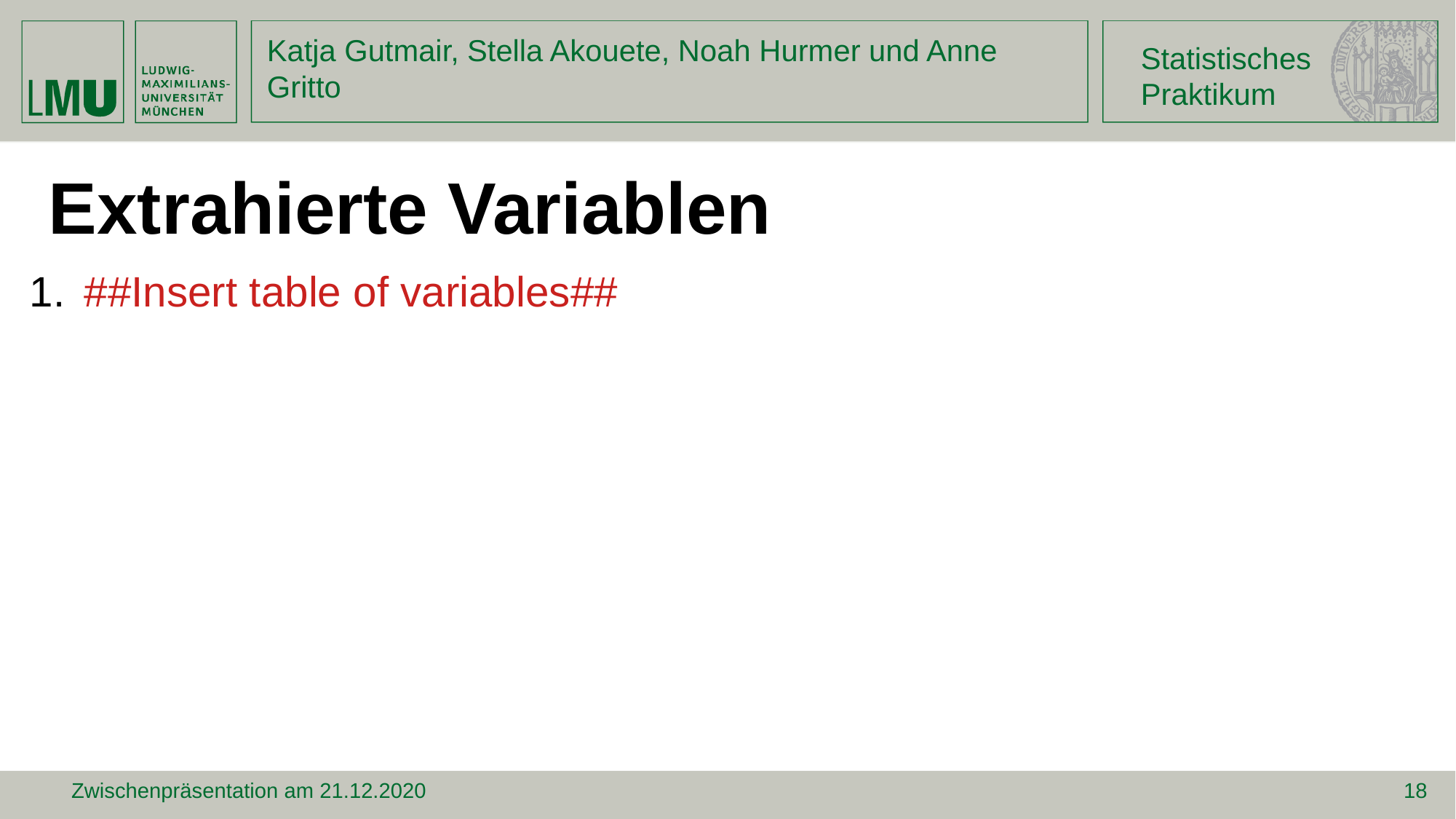

Statistisches
Praktikum
Katja Gutmair, Stella Akouete, Noah Hurmer und Anne Gritto
Extrahierte Variablen
##Insert table of variables##
Zwischenpräsentation am 21.12.2020
18